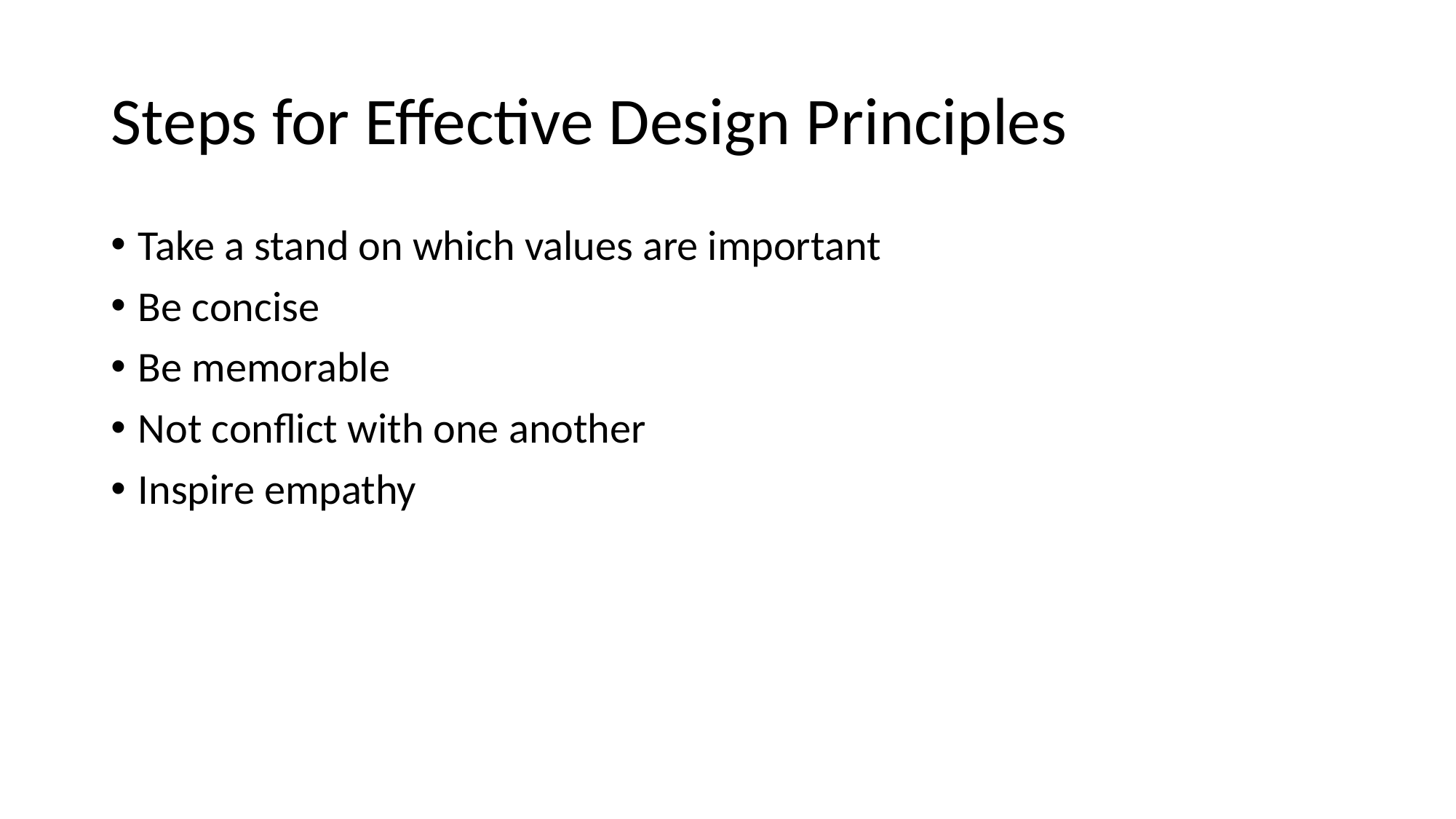

# Steps for Effective Design Principles
Take a stand on which values are important
Be concise
Be memorable
Not conflict with one another
Inspire empathy